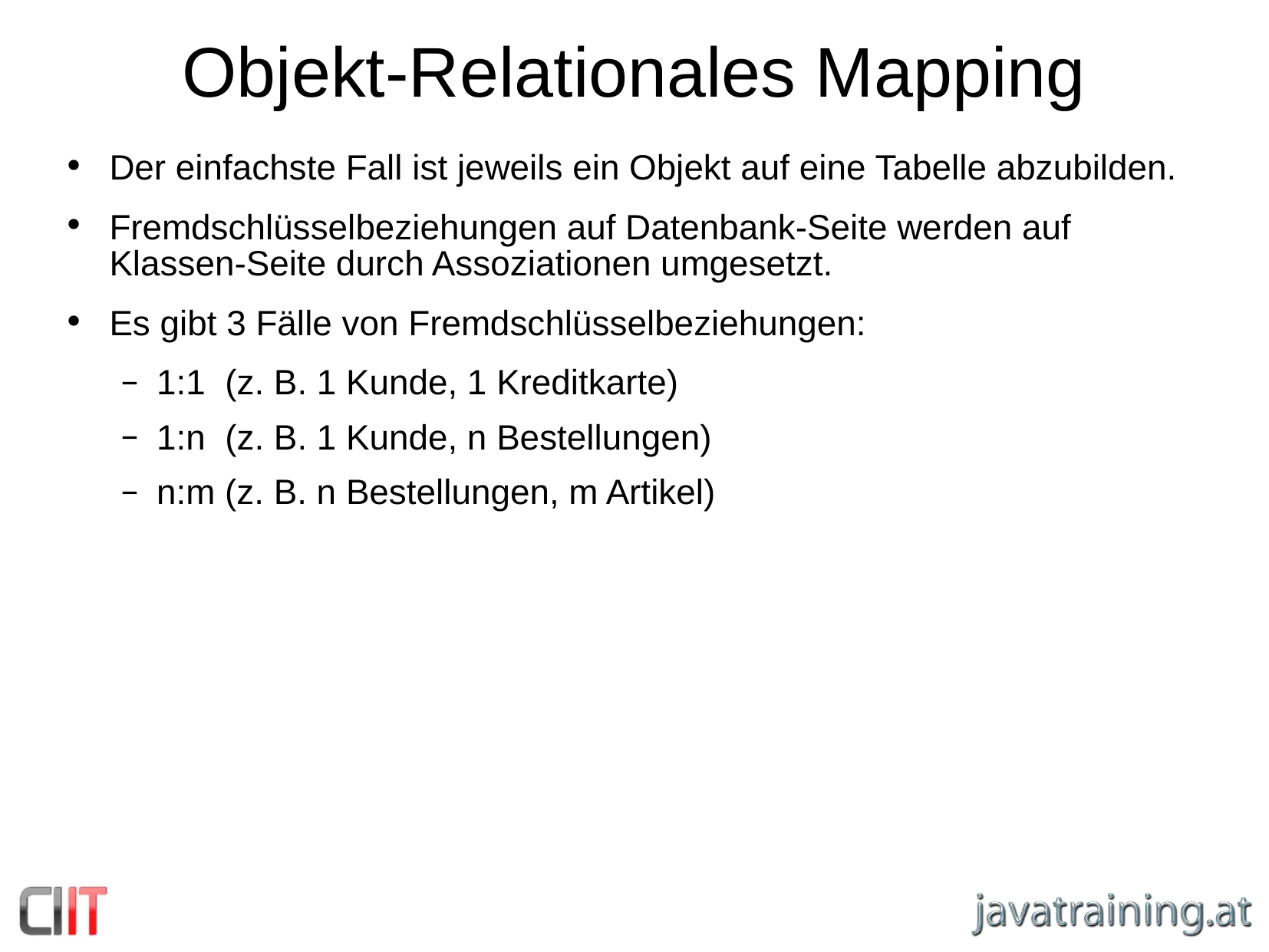

Objekt-Relationales Mapping
Der einfachste Fall ist jeweils ein Objekt auf eine Tabelle abzubilden.
Fremdschlüsselbeziehungen auf Datenbank-Seite werden auf Klassen-Seite durch Assoziationen umgesetzt.
Es gibt 3 Fälle von Fremdschlüsselbeziehungen:
1:1  (z. B. 1 Kunde, 1 Kreditkarte)
1:n  (z. B. 1 Kunde, n Bestellungen)
n:m (z. B. n Bestellungen, m Artikel)